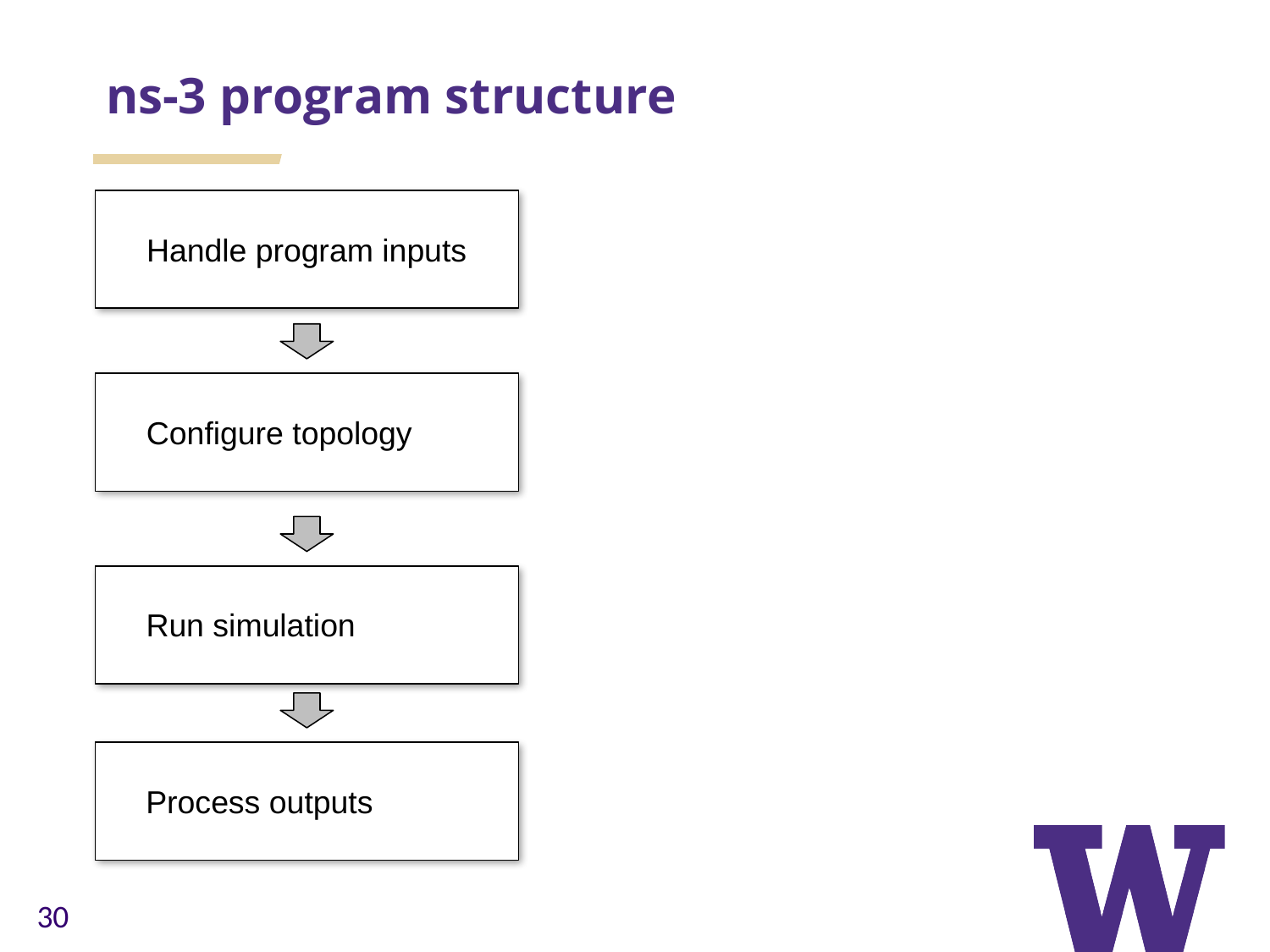

ns-3 program structure

Handle program inputs

Configure topology

Run simulation

Process outputs